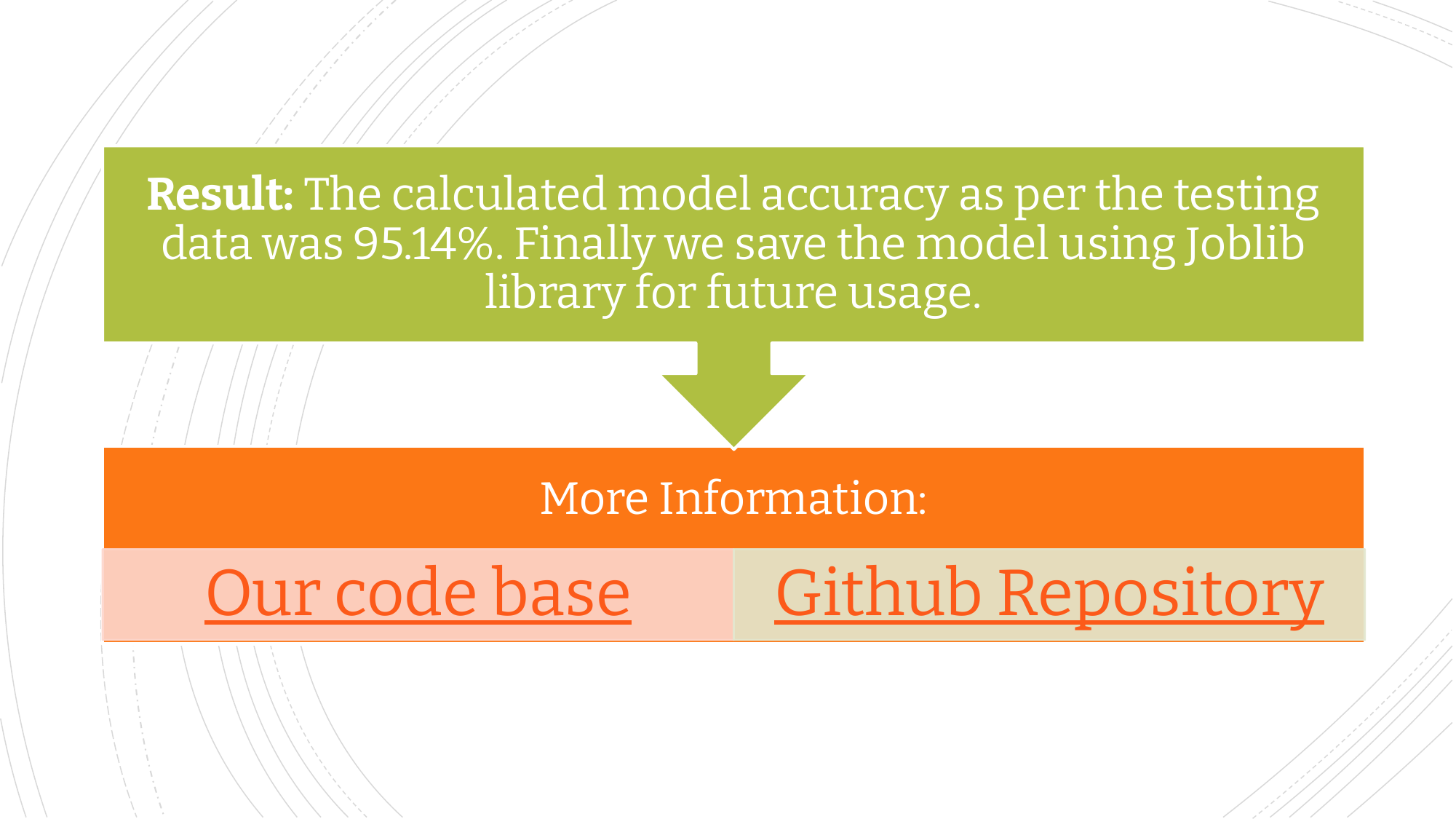

More Information:
Our code base
Github Repository
Result: The calculated model accuracy as per the testing data was 95.14%. Finally we save the model using Joblib library for future usage.